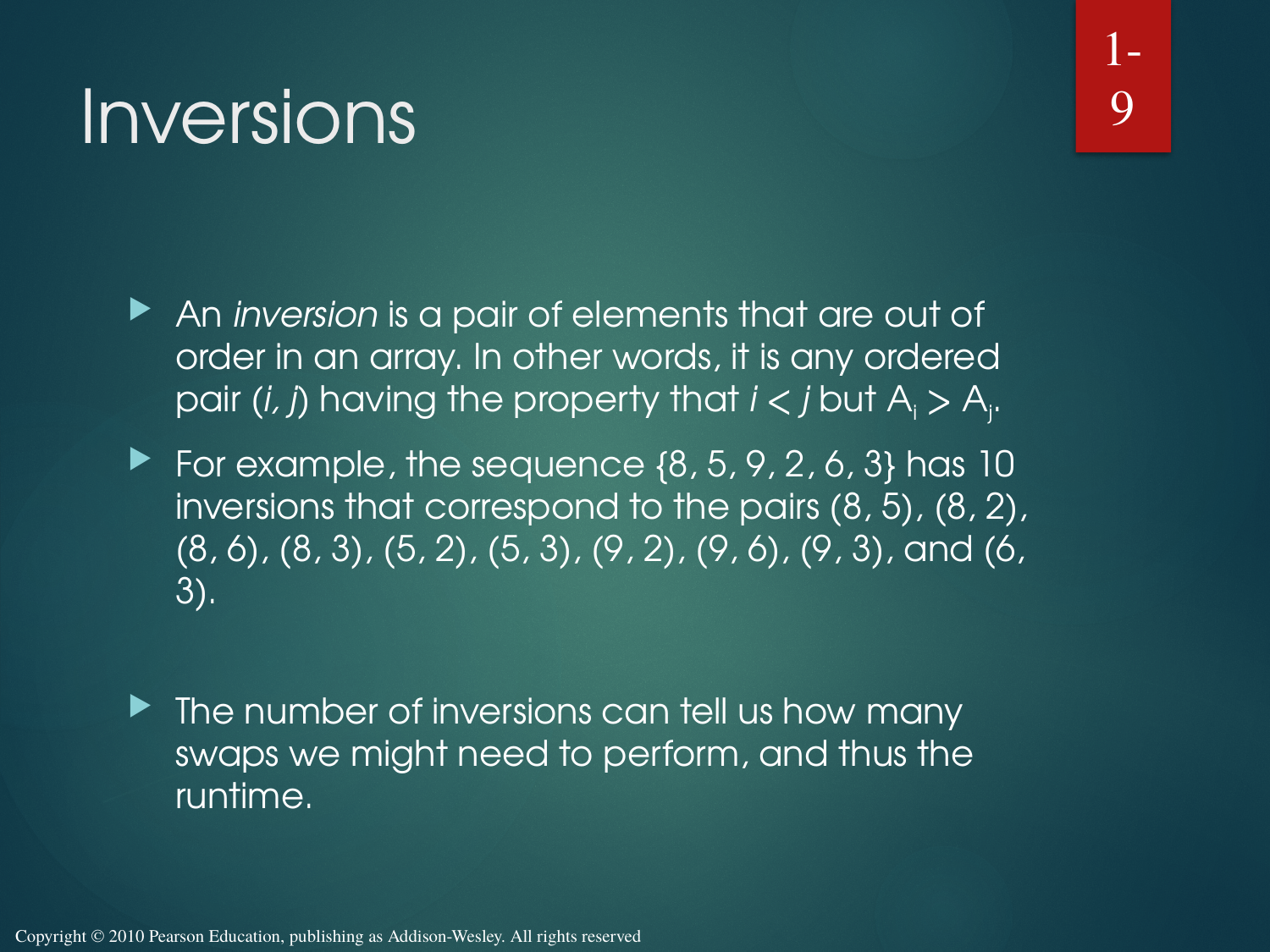

1-9
# Inversions
An inversion is a pair of elements that are out of order in an array. In other words, it is any ordered pair (i, j) having the property that i < j but Ai > Aj.
For example, the sequence {8, 5, 9, 2, 6, 3} has 10 inversions that correspond to the pairs (8, 5), (8, 2), (8, 6), (8, 3), (5, 2), (5, 3), (9, 2), (9, 6), (9, 3), and (6, 3).

The number of inversions can tell us how many swaps we might need to perform, and thus the runtime.